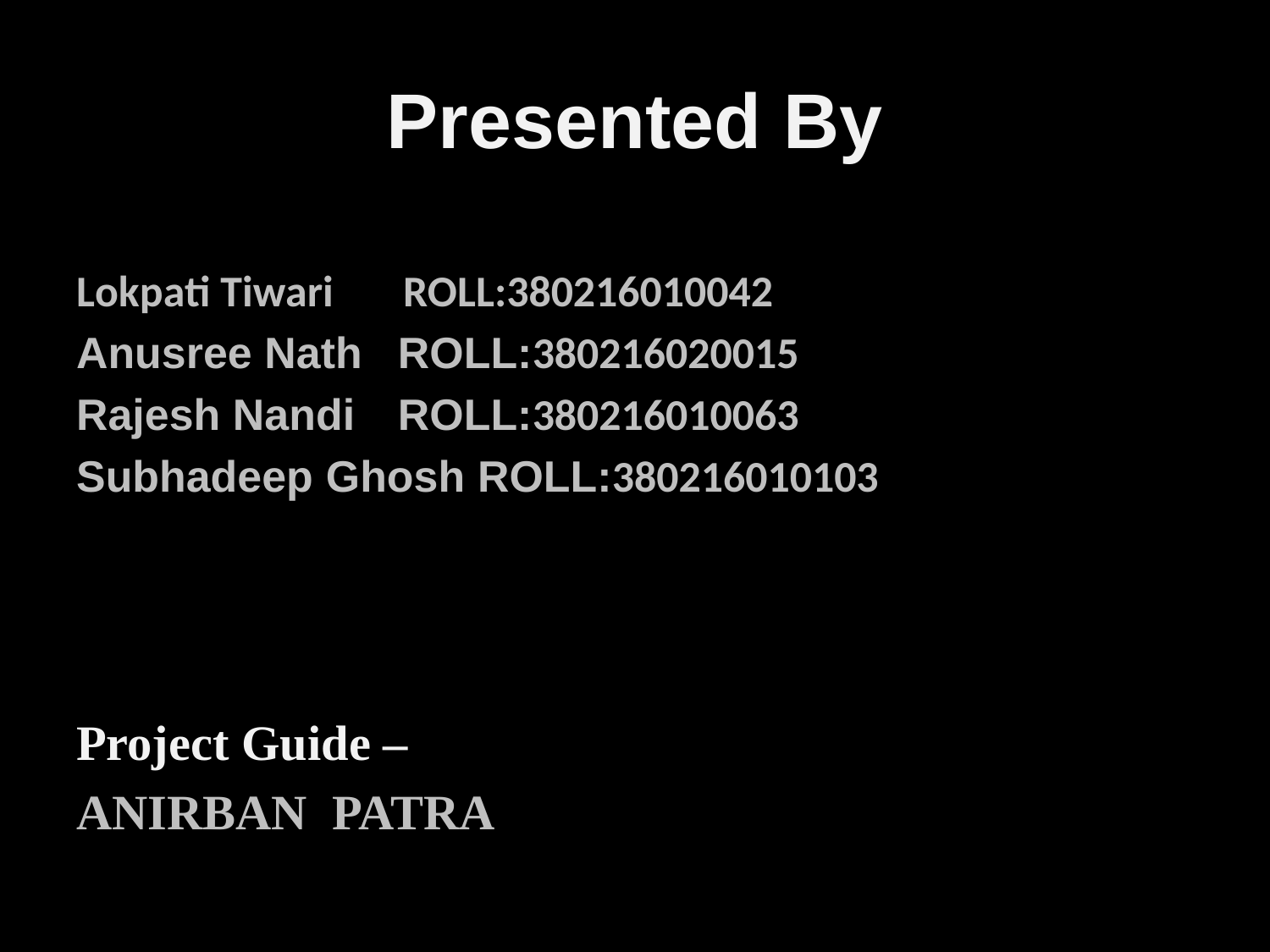

# Presented By

Lokpati Tiwari  	   ROLL:380216010042
Anusree Nath	  ROLL:380216020015
Rajesh Nandi		  ROLL:380216010063
Subhadeep Ghosh ROLL:380216010103

Project Guide –
ANIRBAN  PATRA